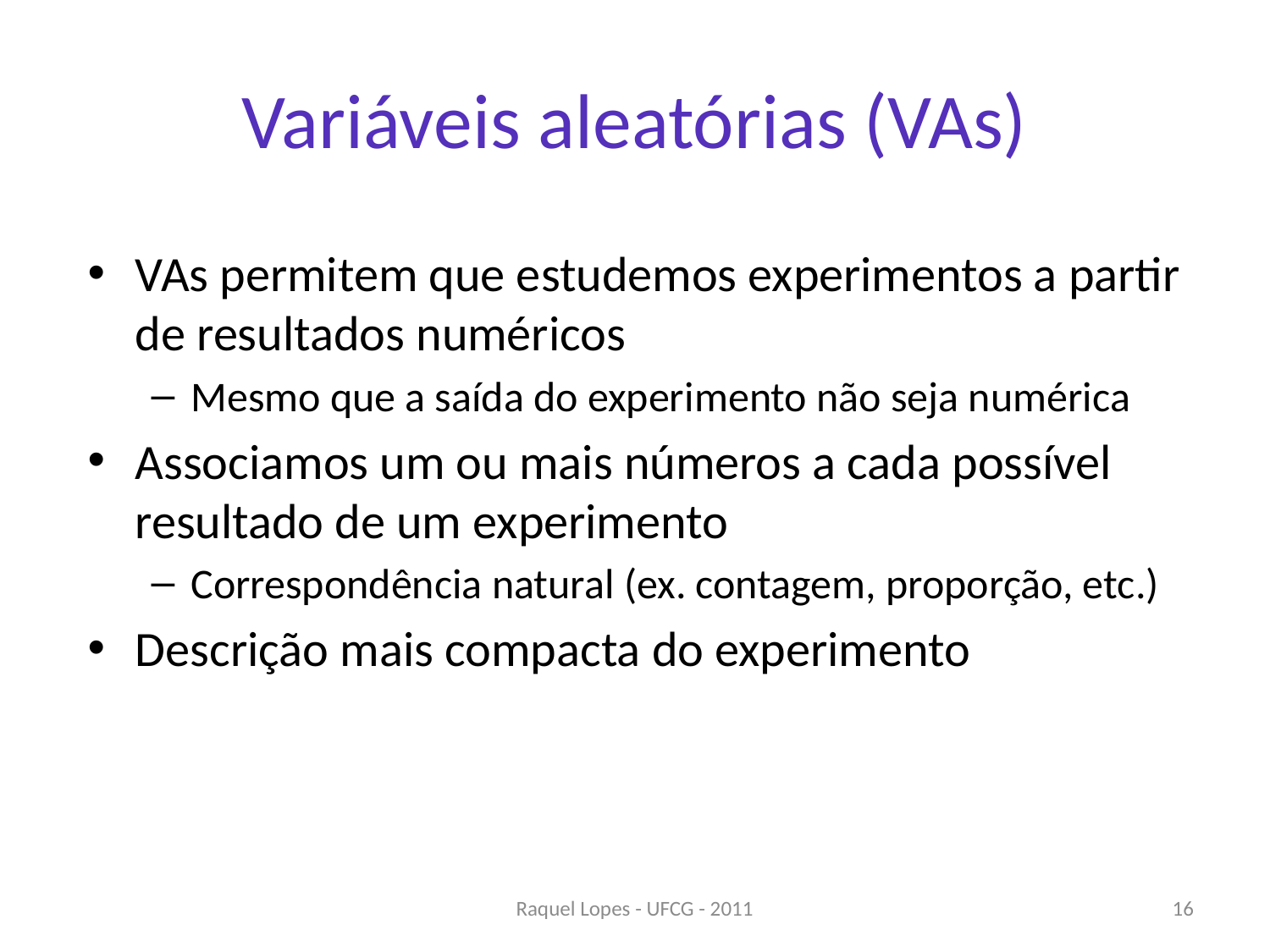

# Variáveis aleatórias (VAs)
VAs permitem que estudemos experimentos a partir de resultados numéricos
Mesmo que a saída do experimento não seja numérica
Associamos um ou mais números a cada possível resultado de um experimento
Correspondência natural (ex. contagem, proporção, etc.)
Descrição mais compacta do experimento
Raquel Lopes - UFCG - 2011
16